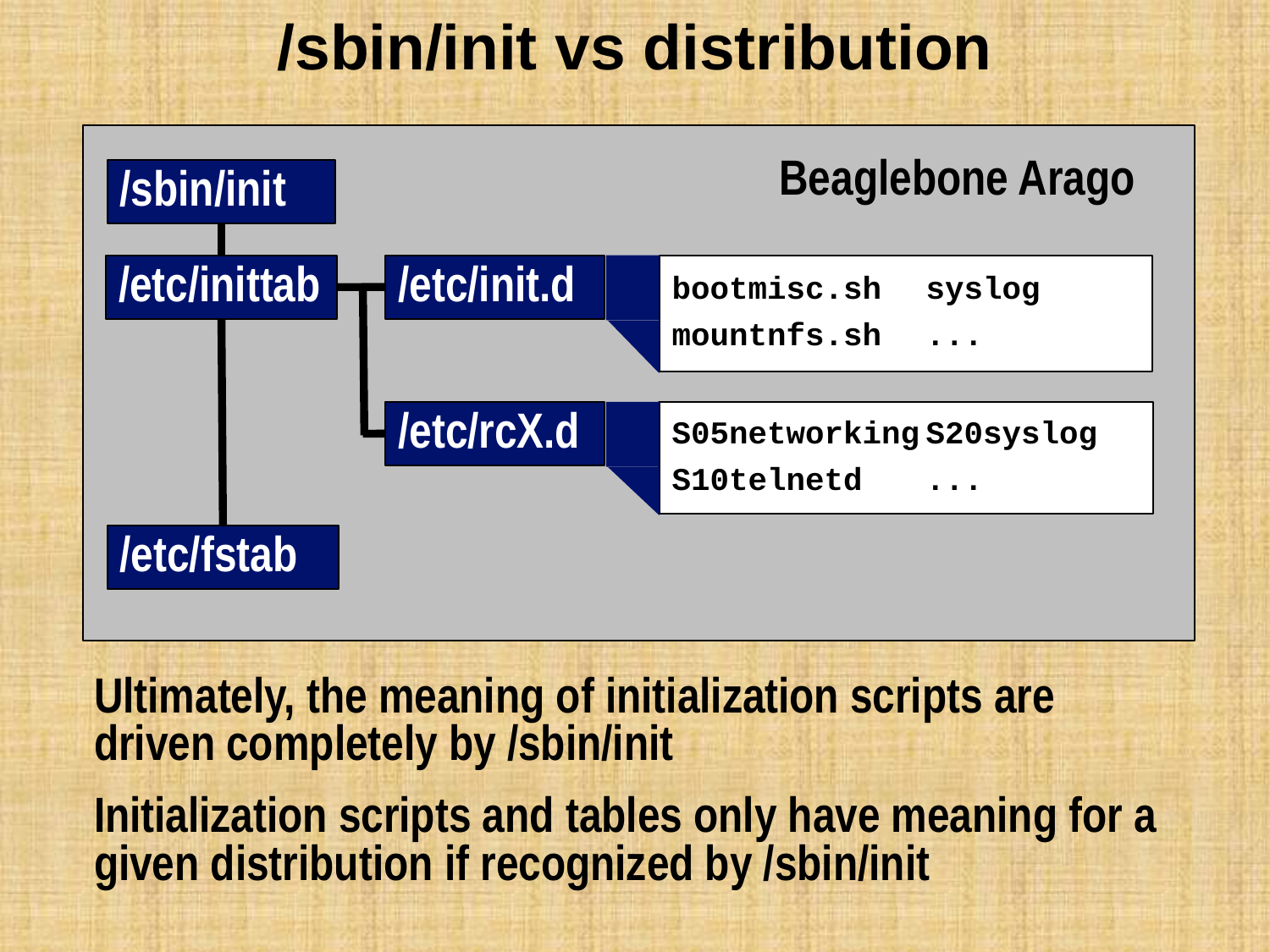

# /sbin/init vs distribution

Beaglebone Arago
/sbin/init
bootmisc.sh	syslog
mountnfs.sh	...
/etc/init.d

/etc/inittab

S05networking	S20syslog
S10telnetd	...
/etc/rcX.d

/etc/fstab
Ultimately, the meaning of initialization scripts are driven completely by /sbin/init
Initialization scripts and tables only have meaning for a given distribution if recognized by /sbin/init